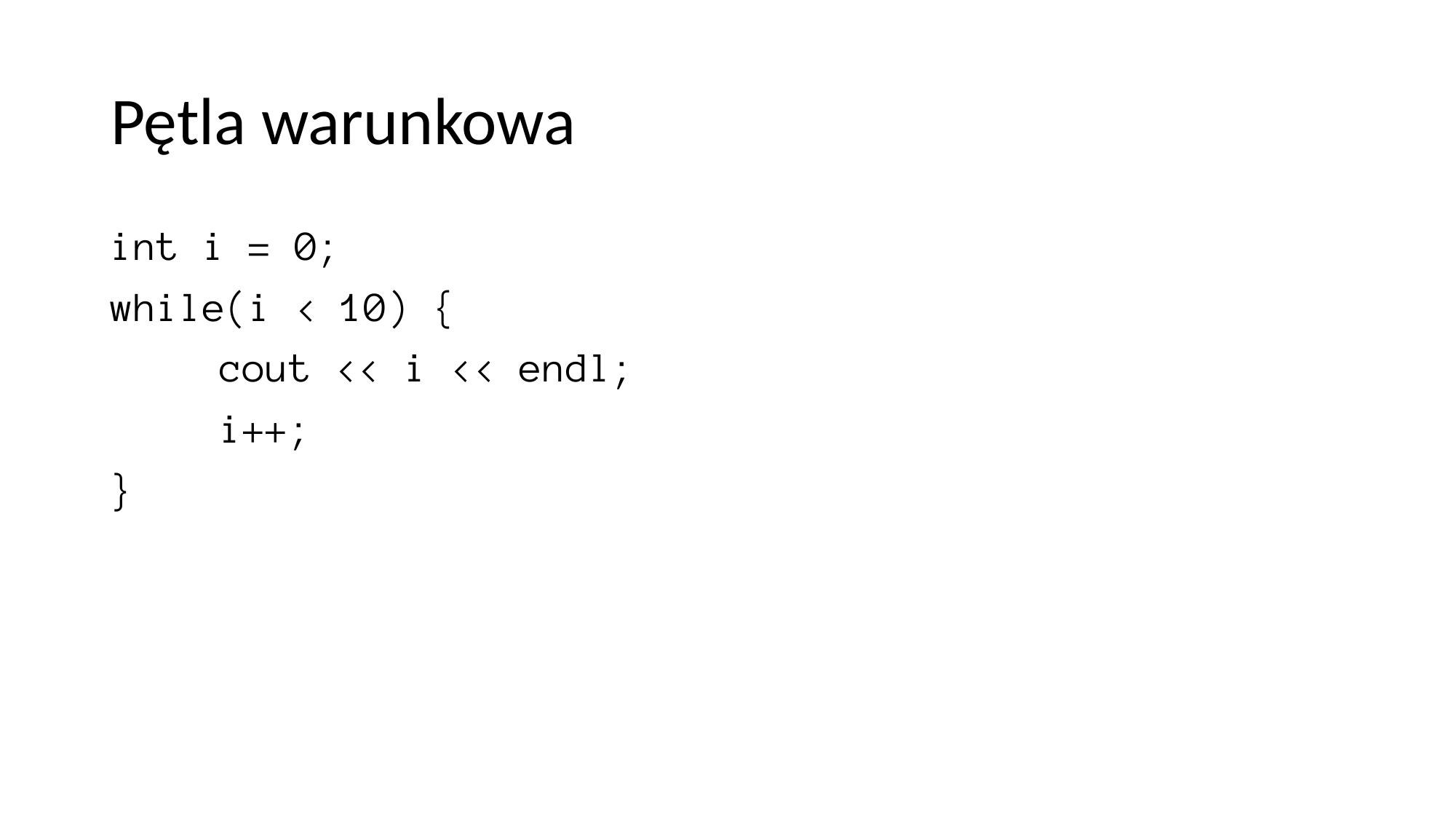

# Pętla warunkowa
int i = 0;
while(i < 10) {
	cout << i << endl;
	i++;
}